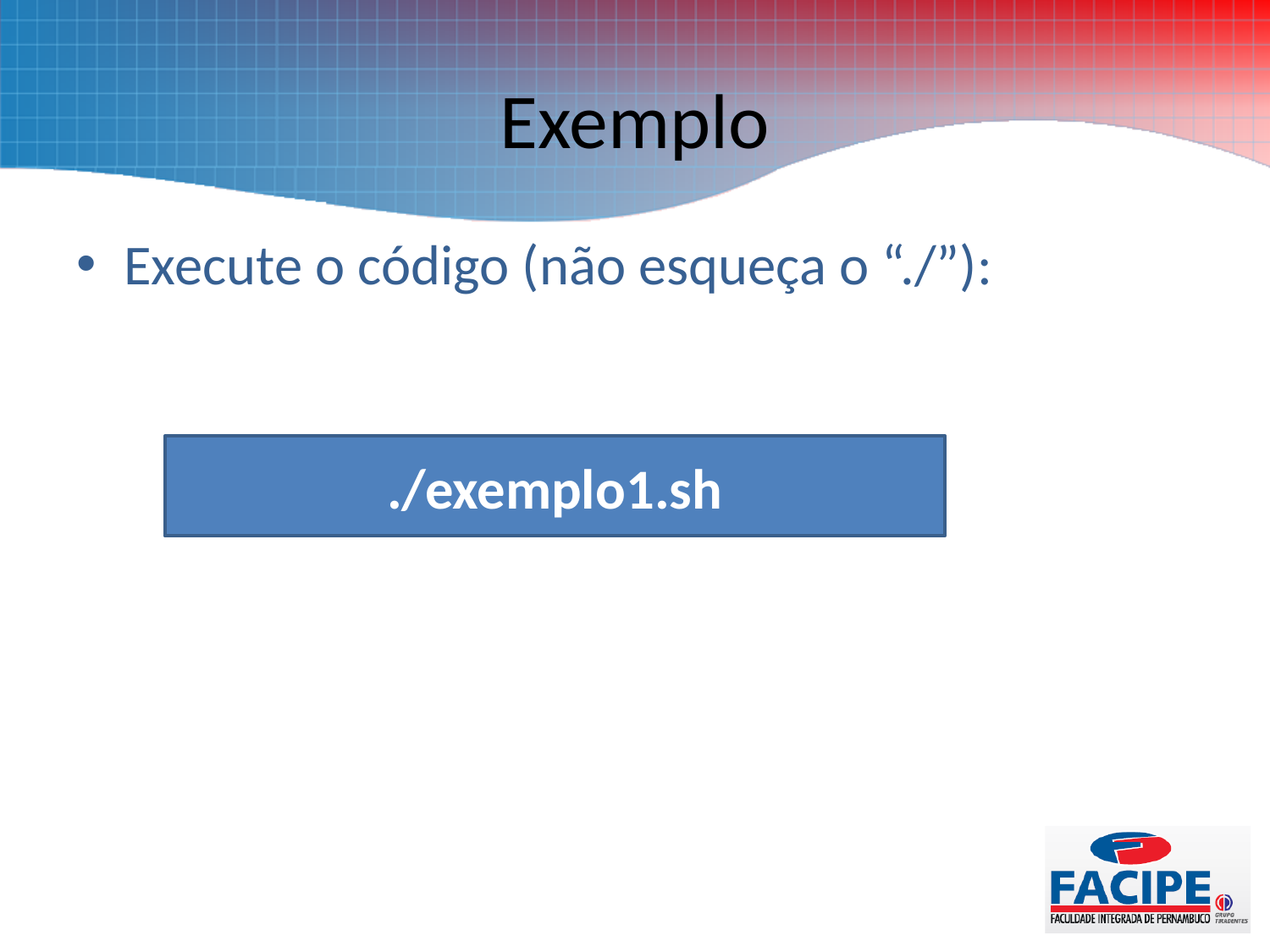

# Exemplo
Execute o código (não esqueça o “./”):
./exemplo1.sh